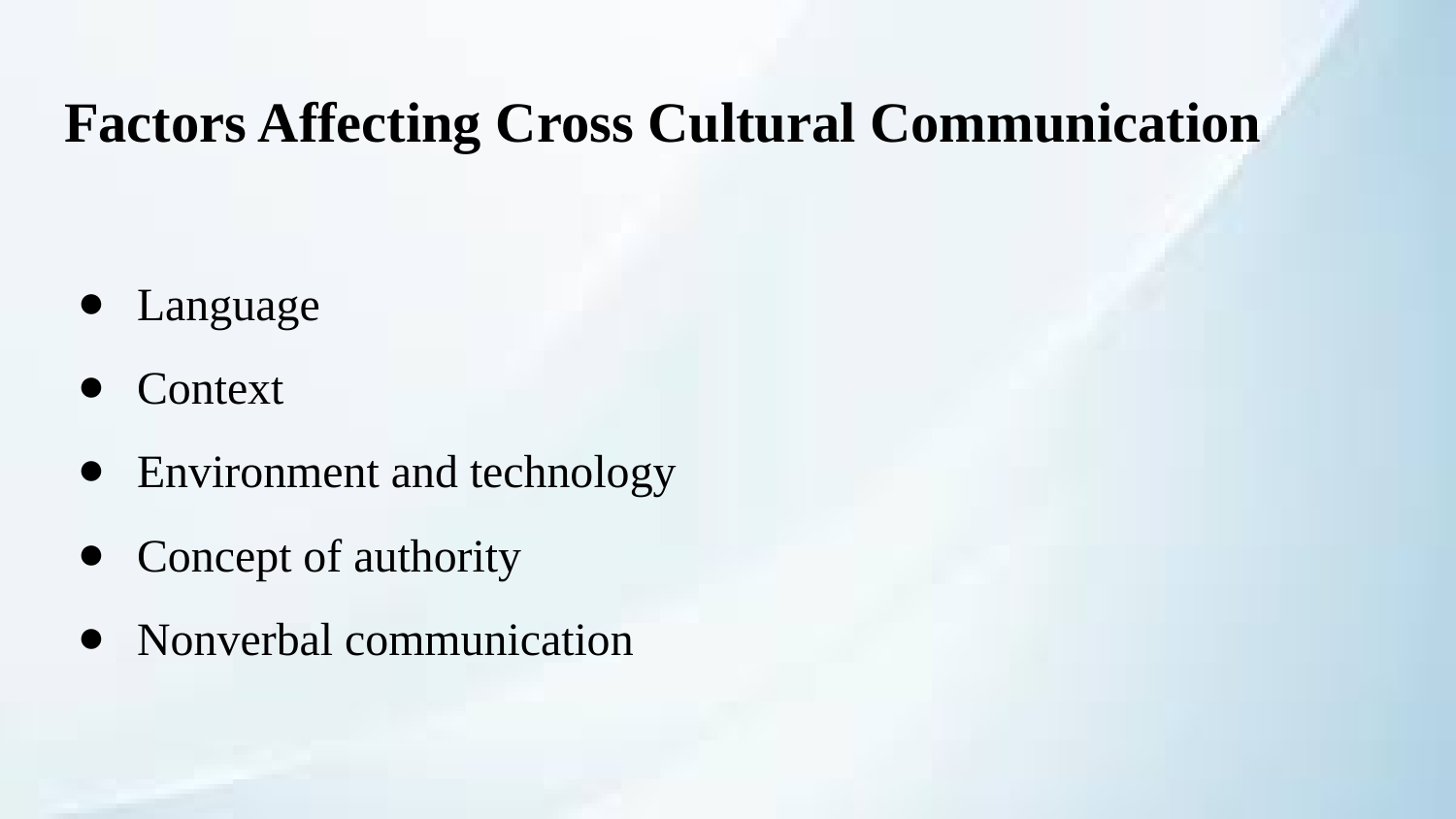

# Factors Affecting Cross Cultural Communication
Language
Context
Environment and technology
Concept of authority
Nonverbal communication